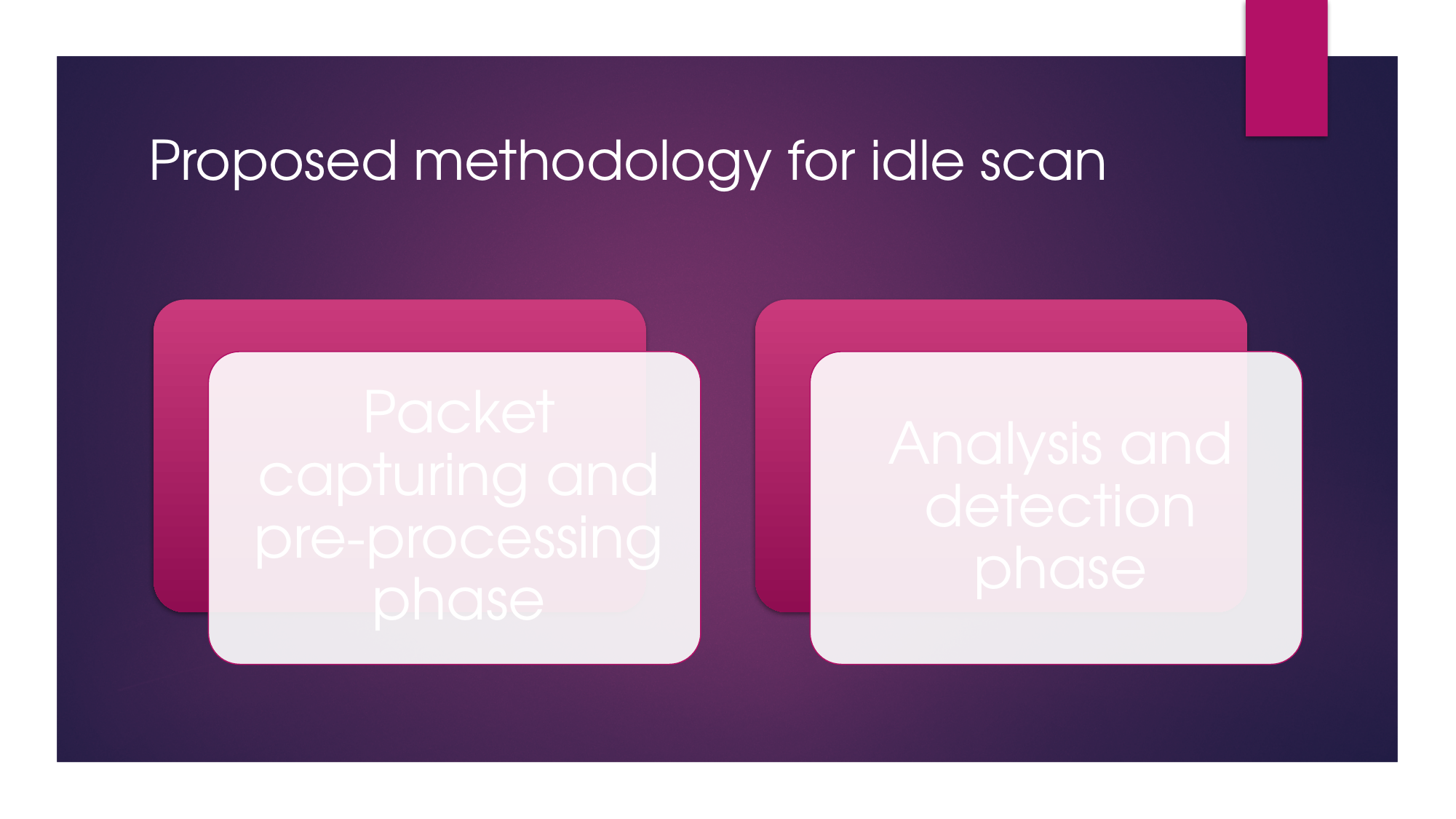

# Proposed methodology for idle scan
Packet capturing and pre-processing phase
Analysis and detection phase